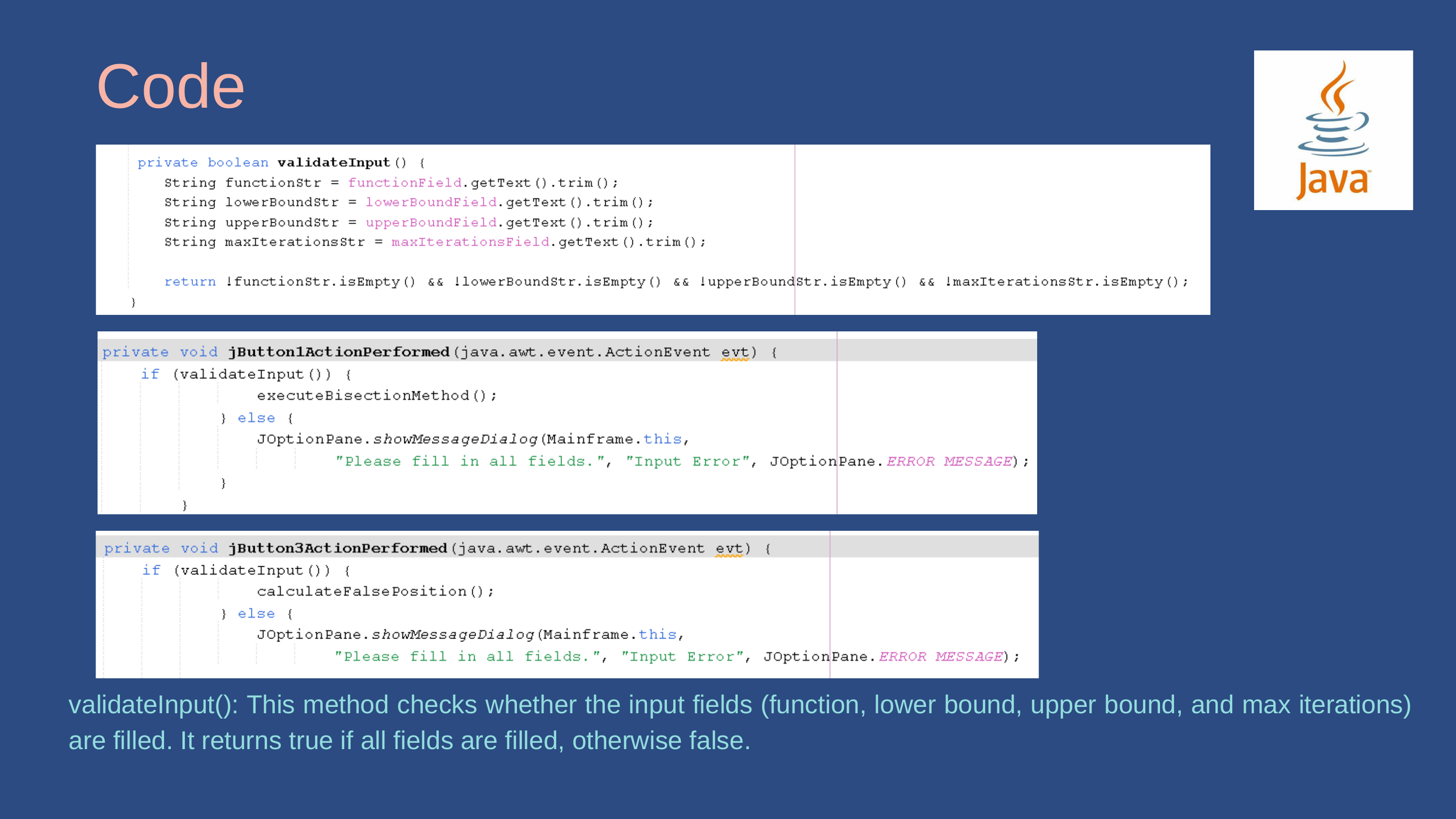

Code

validateInput(): This method checks whether the input fields (function, lower bound, upper bound, and max iterations) are filled. It returns true if all fields are filled, otherwise false.